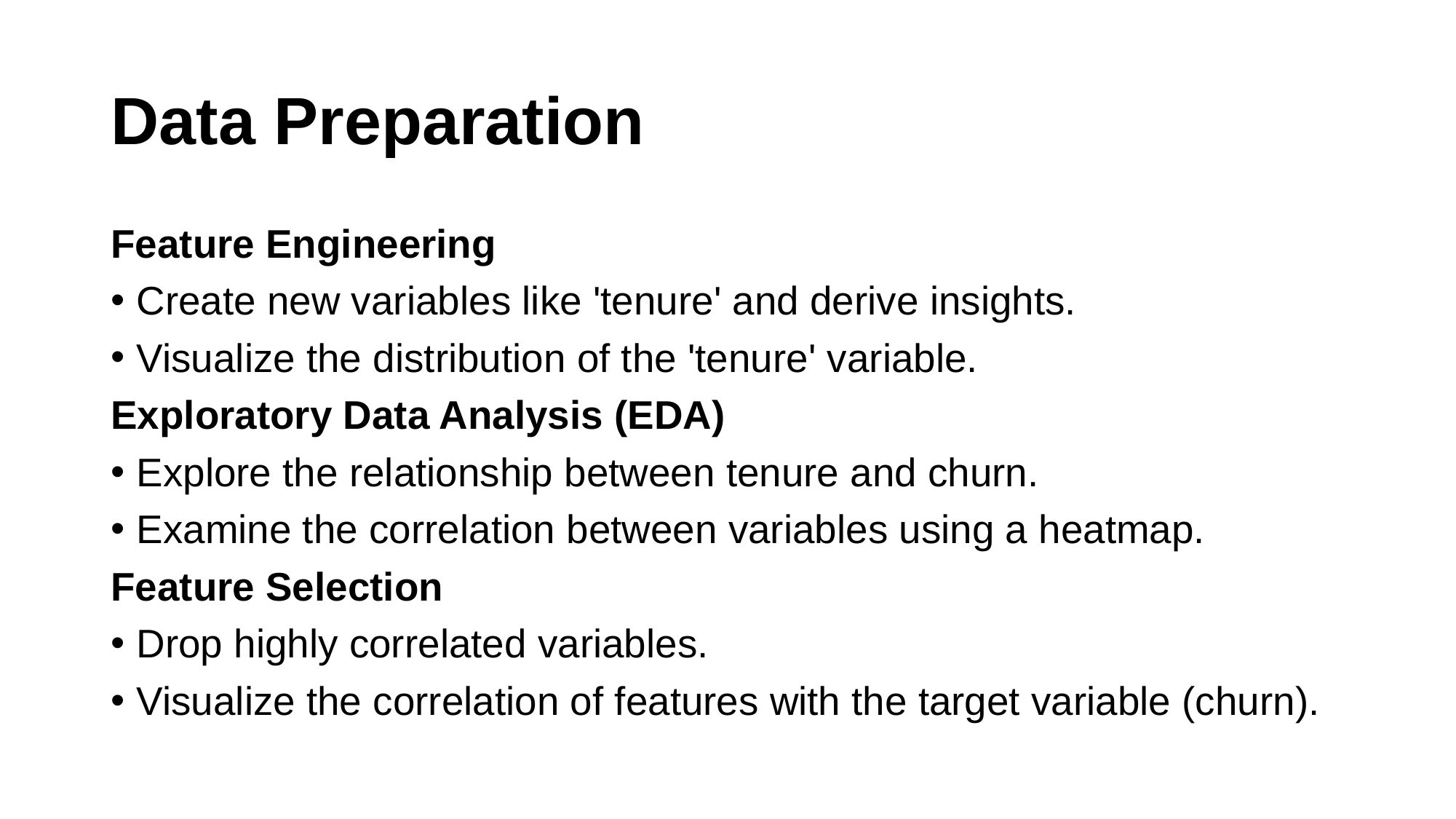

# Data Preparation
Feature Engineering
Create new variables like 'tenure' and derive insights.
Visualize the distribution of the 'tenure' variable.
Exploratory Data Analysis (EDA)
Explore the relationship between tenure and churn.
Examine the correlation between variables using a heatmap.
Feature Selection
Drop highly correlated variables.
Visualize the correlation of features with the target variable (churn).